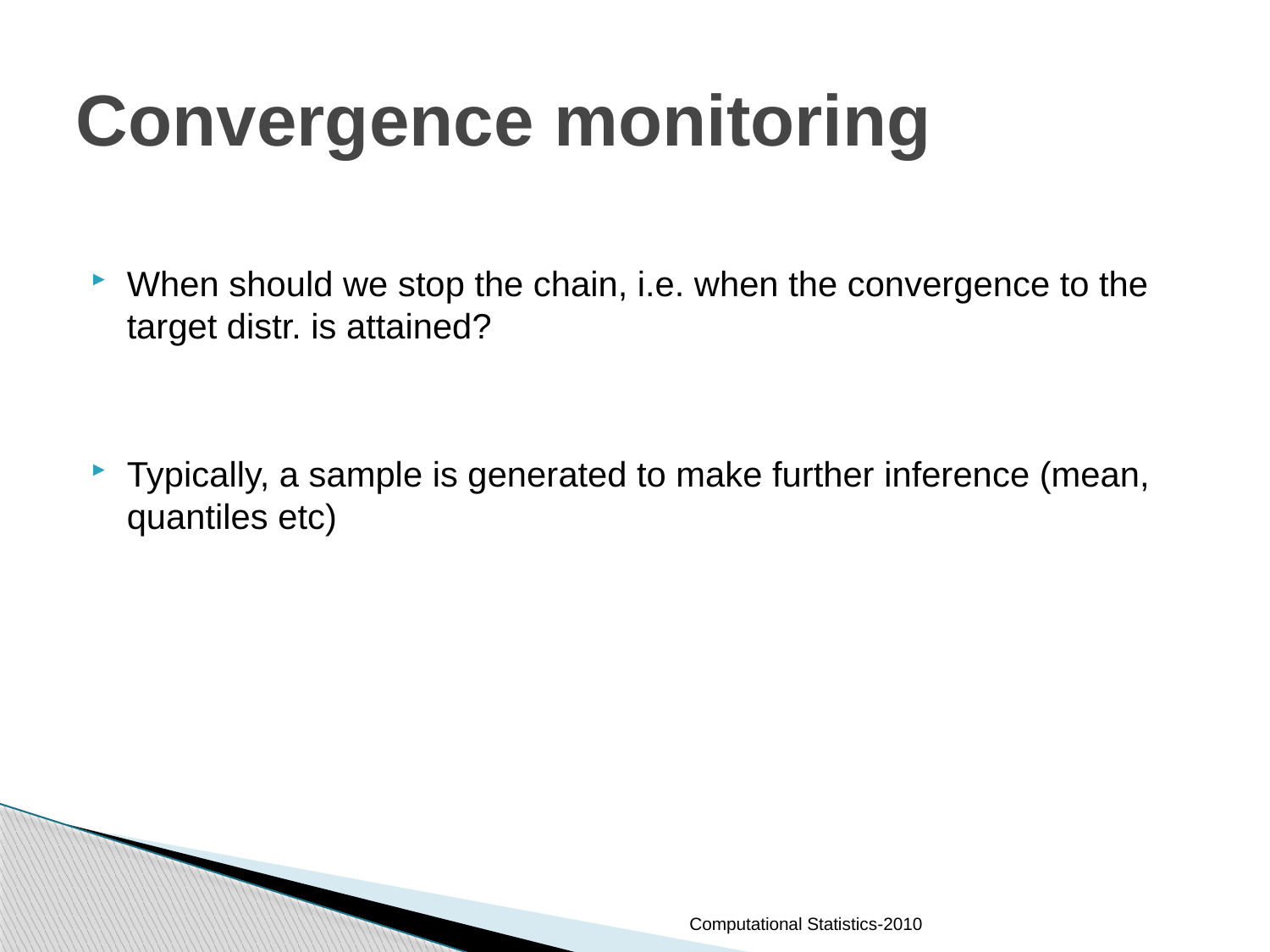

# Convergence monitoring

When should we stop the chain, i.e. when the convergence to the target distr. is attained?

Typically, a sample is generated to make further inference (mean, quantiles etc)
Computational Statistics-2010